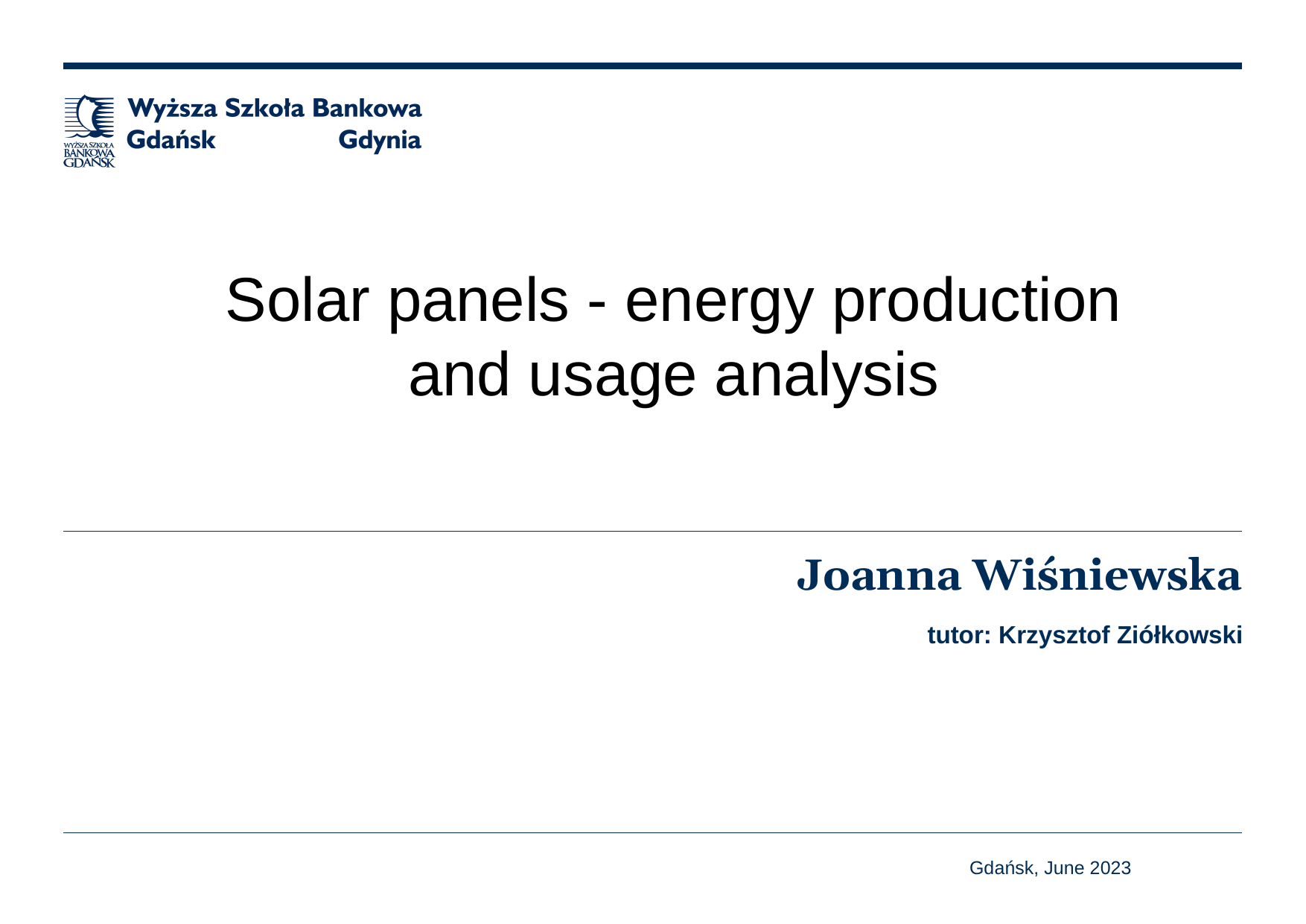

Solar panels - energy production and usage analysis
# Joanna Wiśniewska
tutor: Krzysztof Ziółkowski
Gdańsk, June 2023